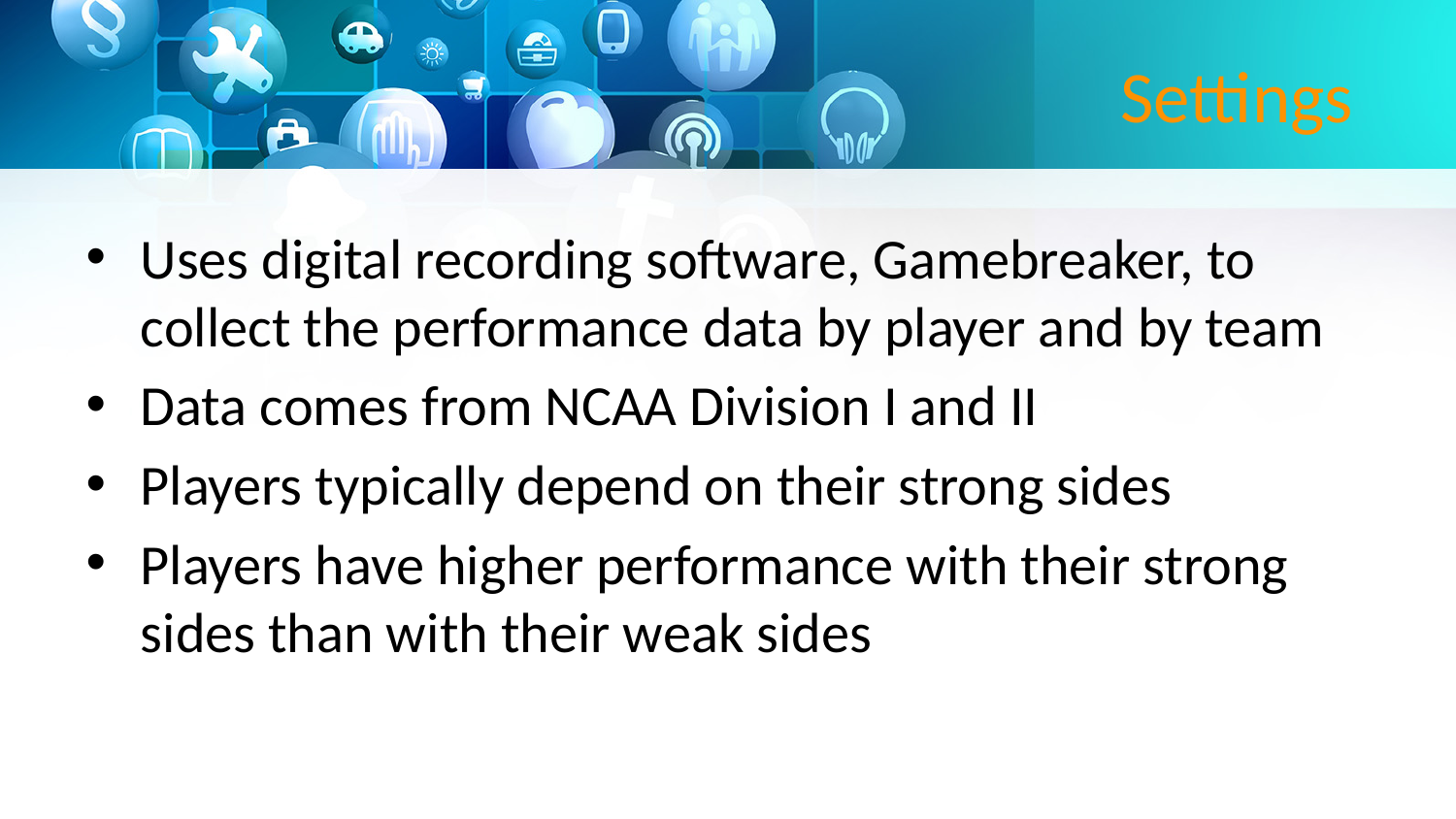

# Settings
Uses digital recording software, Gamebreaker, to collect the performance data by player and by team
Data comes from NCAA Division I and II
Players typically depend on their strong sides
Players have higher performance with their strong sides than with their weak sides